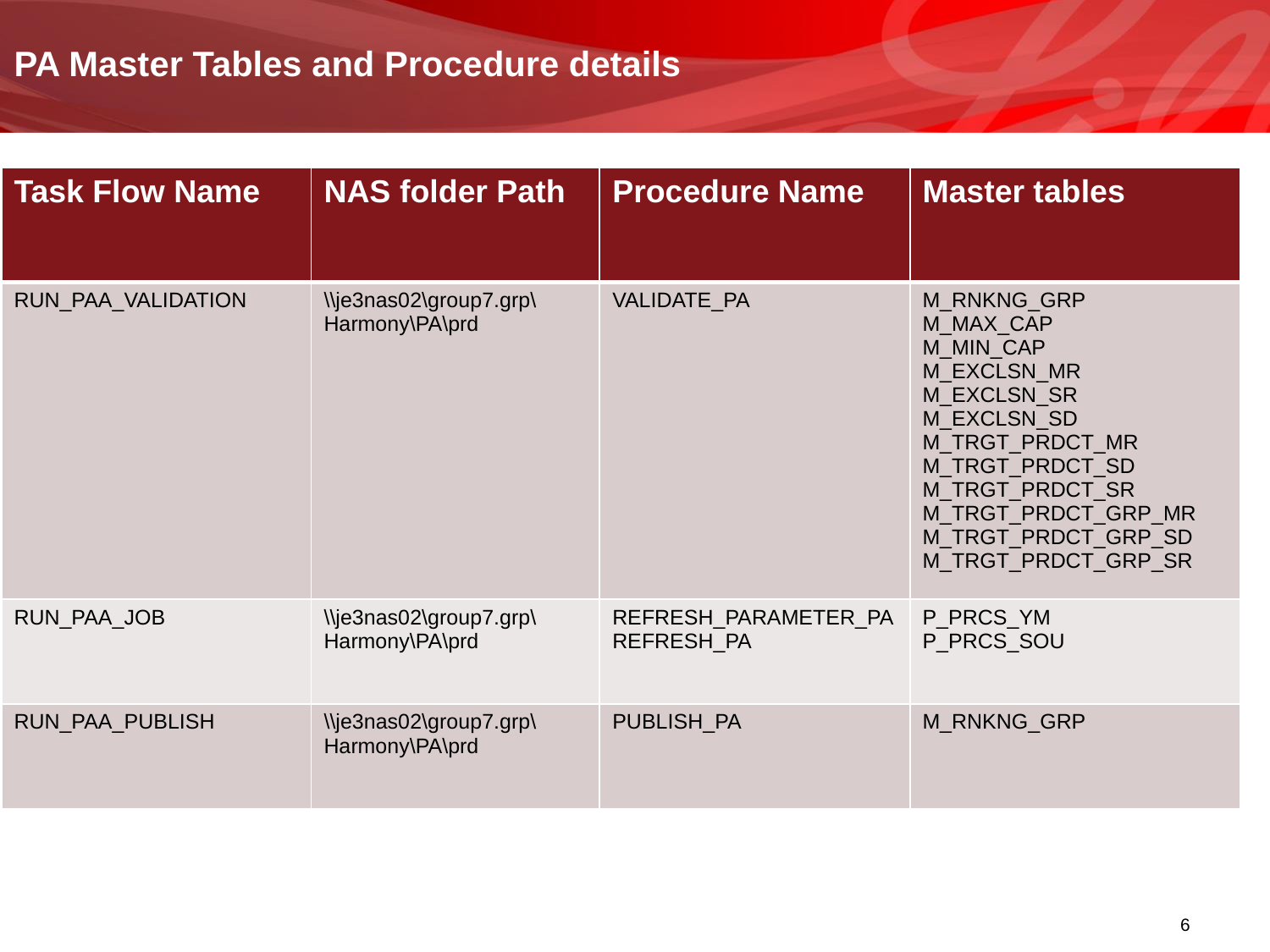

# PA Master Tables and Procedure details
| Task Flow Name | NAS folder Path | Procedure Name | Master tables |
| --- | --- | --- | --- |
| RUN\_PAA\_VALIDATION | \\je3nas02\group7.grp\Harmony\PA\prd | VALIDATE\_PA | M\_RNKNG\_GRP M\_MAX\_CAP M\_MIN\_CAP M\_EXCLSN\_MR M\_EXCLSN\_SR M\_EXCLSN\_SD M\_TRGT\_PRDCT\_MR M\_TRGT\_PRDCT\_SD M\_TRGT\_PRDCT\_SR M\_TRGT\_PRDCT\_GRP\_MR M\_TRGT\_PRDCT\_GRP\_SD M\_TRGT\_PRDCT\_GRP\_SR |
| RUN\_PAA\_JOB | \\je3nas02\group7.grp\Harmony\PA\prd | REFRESH\_PARAMETER\_PA REFRESH\_PA | P\_PRCS\_YM P\_PRCS\_SOU |
| RUN\_PAA\_PUBLISH | \\je3nas02\group7.grp\Harmony\PA\prd | PUBLISH\_PA | M\_RNKNG\_GRP |
      For EMR, we have capability to load multiple file in single load (Indirect loading)